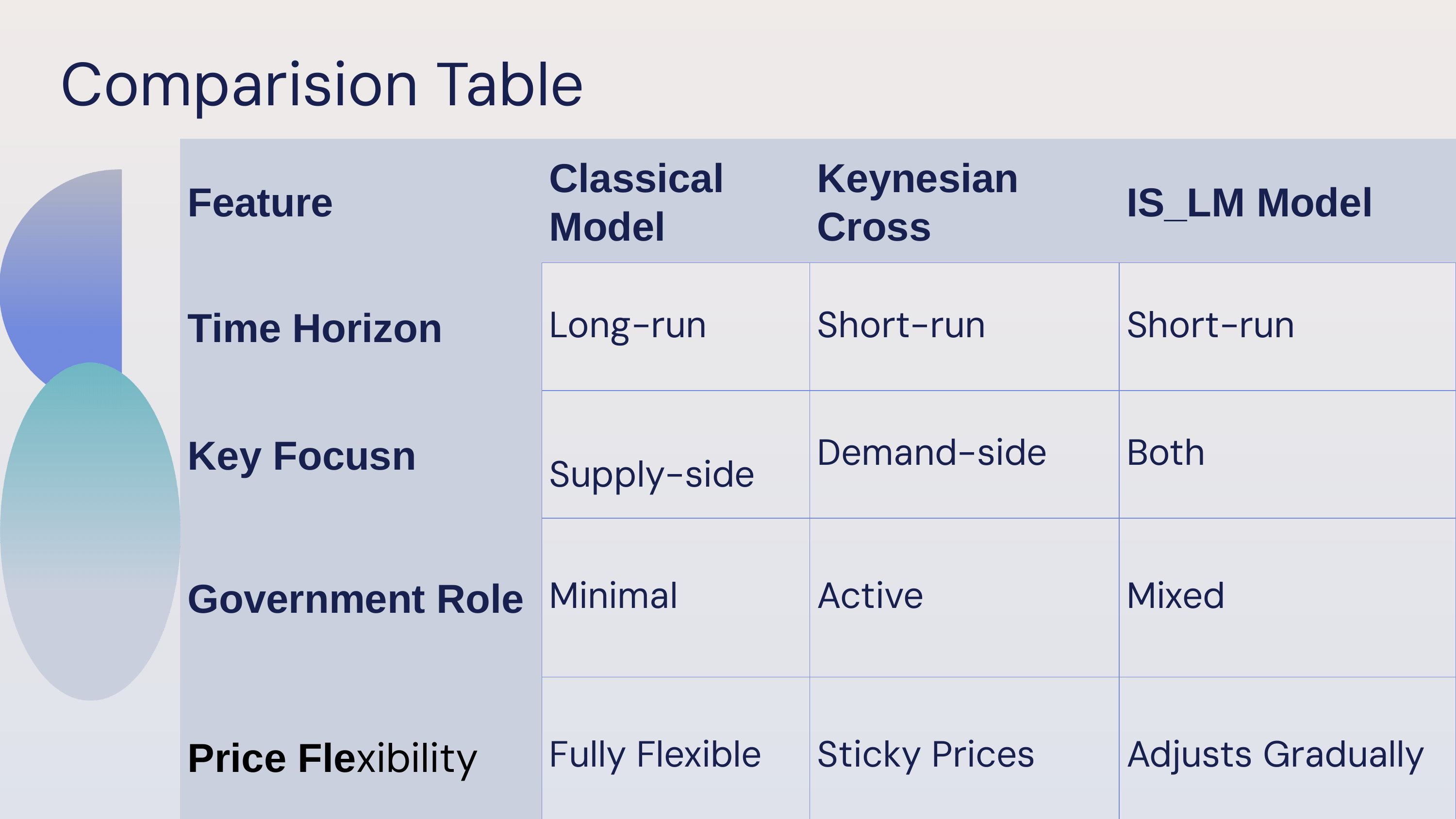

Comparision Table
| Feature | Classical Model | Keynesian Cross | IS\_LM Model |
| --- | --- | --- | --- |
| Time Horizon | Long-run | Short-run | Short-run |
| Key Focusn | Supply-side | Demand-side | Both |
| Government Role | Minimal | Active | Mixed |
| Price Flexibility | Fully Flexible | Sticky Prices | Adjusts Gradually |